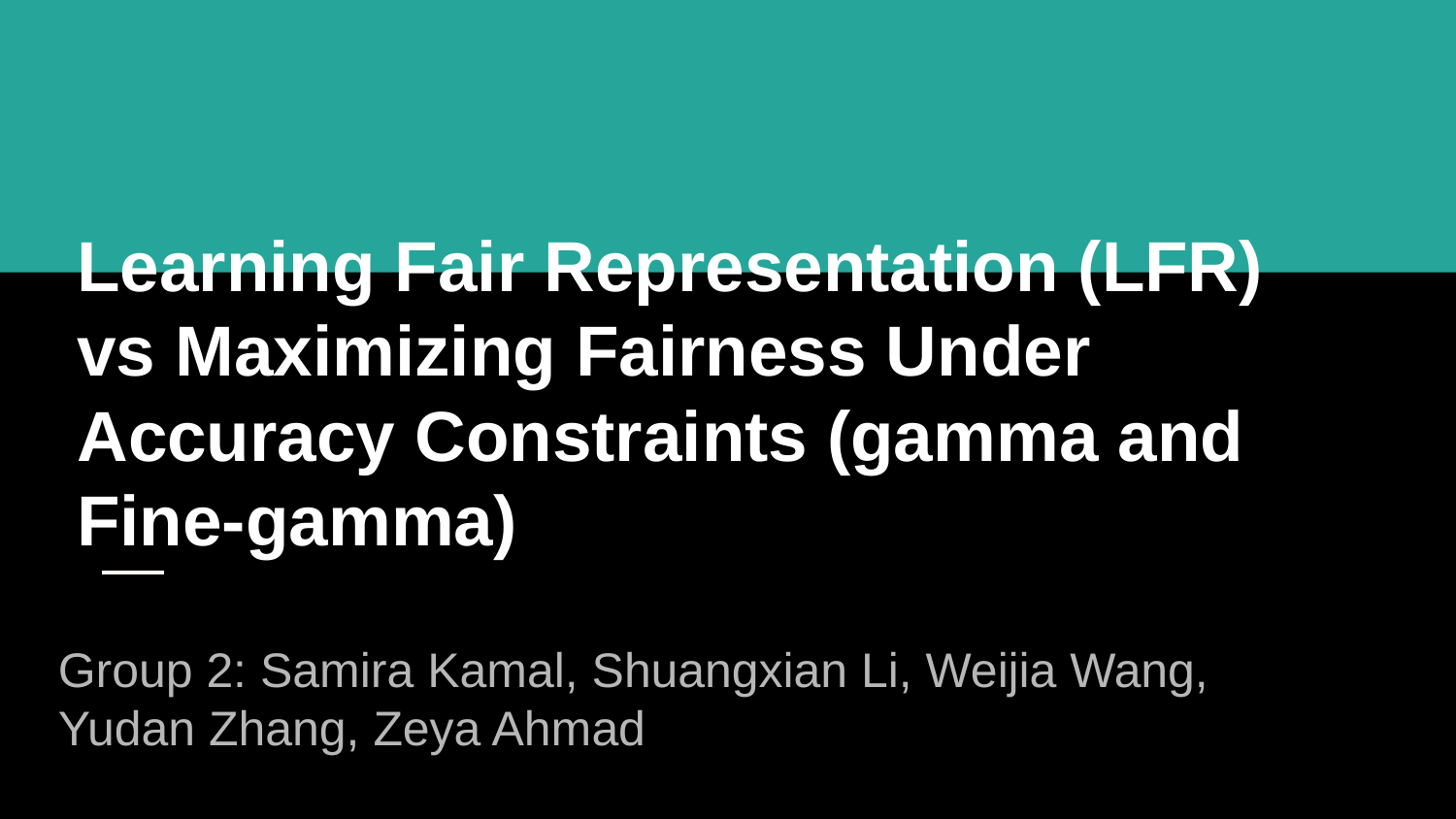

# Learning Fair Representation (LFR) vs Maximizing Fairness Under Accuracy Constraints (gamma and Fine-gamma)

Group 2: Samira Kamal, Shuangxian Li, Weijia Wang,  Yudan Zhang, Zeya Ahmad